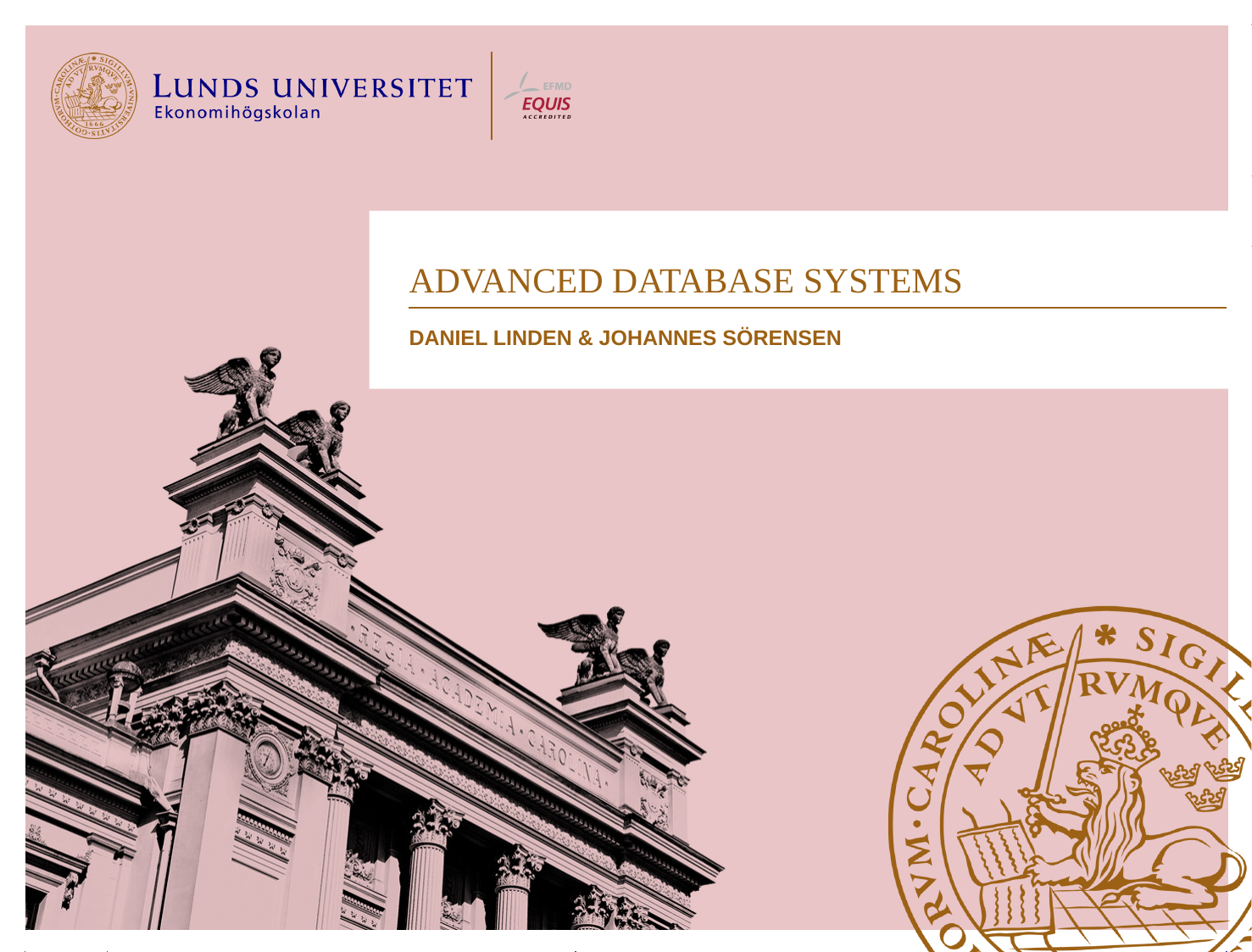

# ADVANCED DATABASE SYSTEMS
Daniel linden & Johannes Sörensen